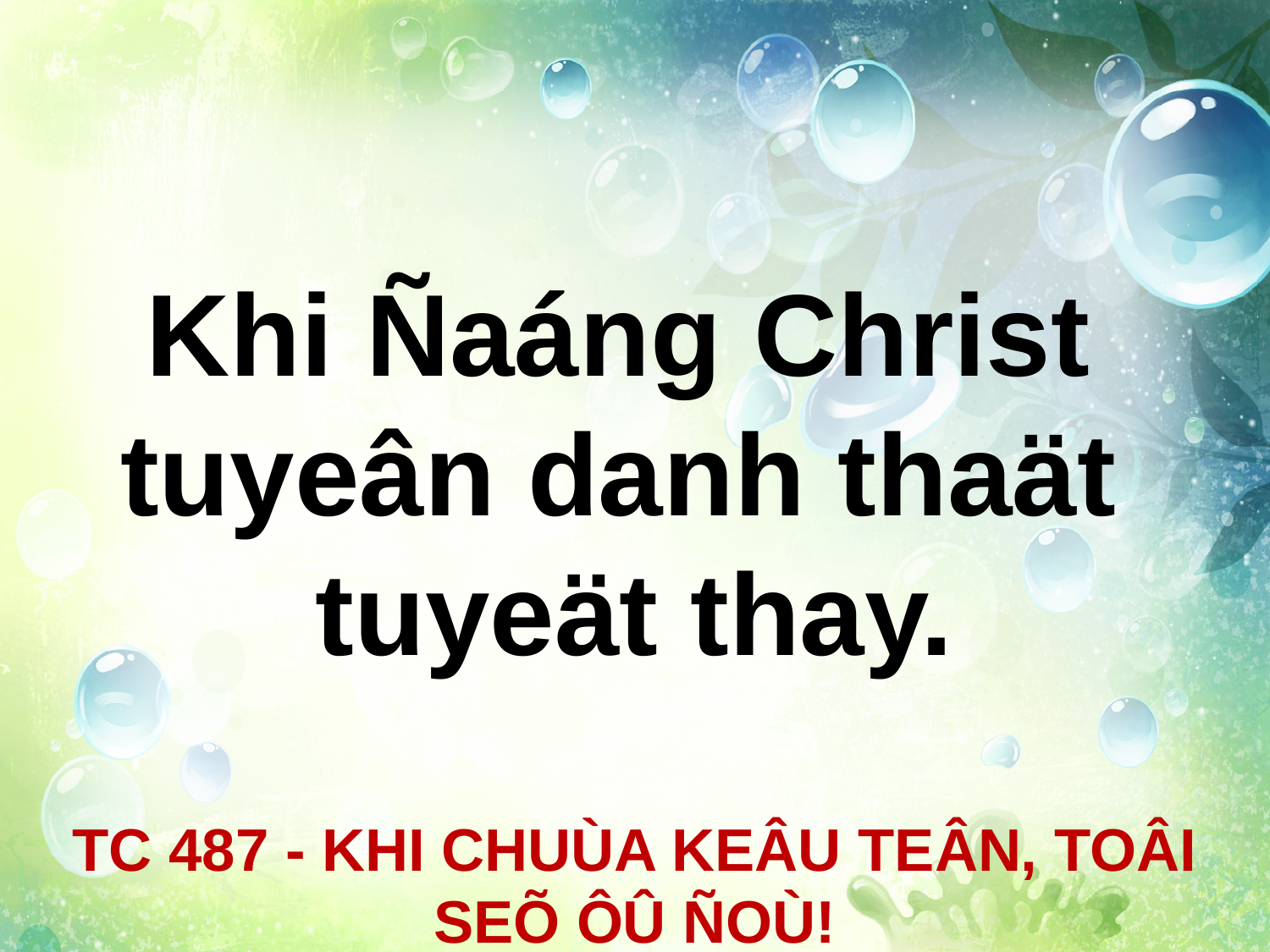

Khi Ñaáng Christ
tuyeân danh thaät
tuyeät thay.
TC 487 - KHI CHUÙA KEÂU TEÂN, TOÂI SEÕ ÔÛ ÑOÙ!